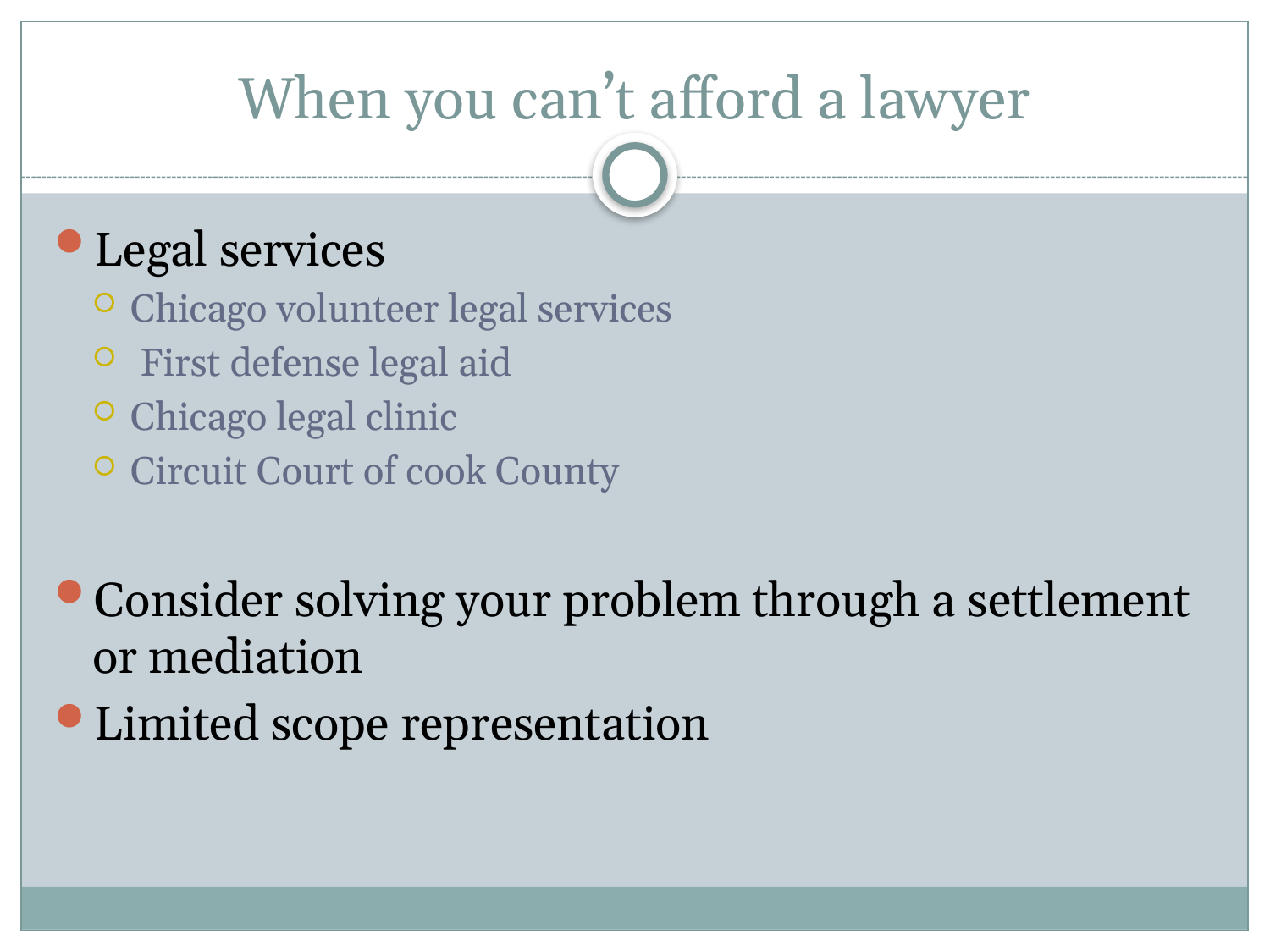

# When you can’t afford a lawyer
Legal services
Chicago volunteer legal services
 First defense legal aid
Chicago legal clinic
Circuit Court of cook County

Consider solving your problem through a settlement or mediation
Limited scope representation